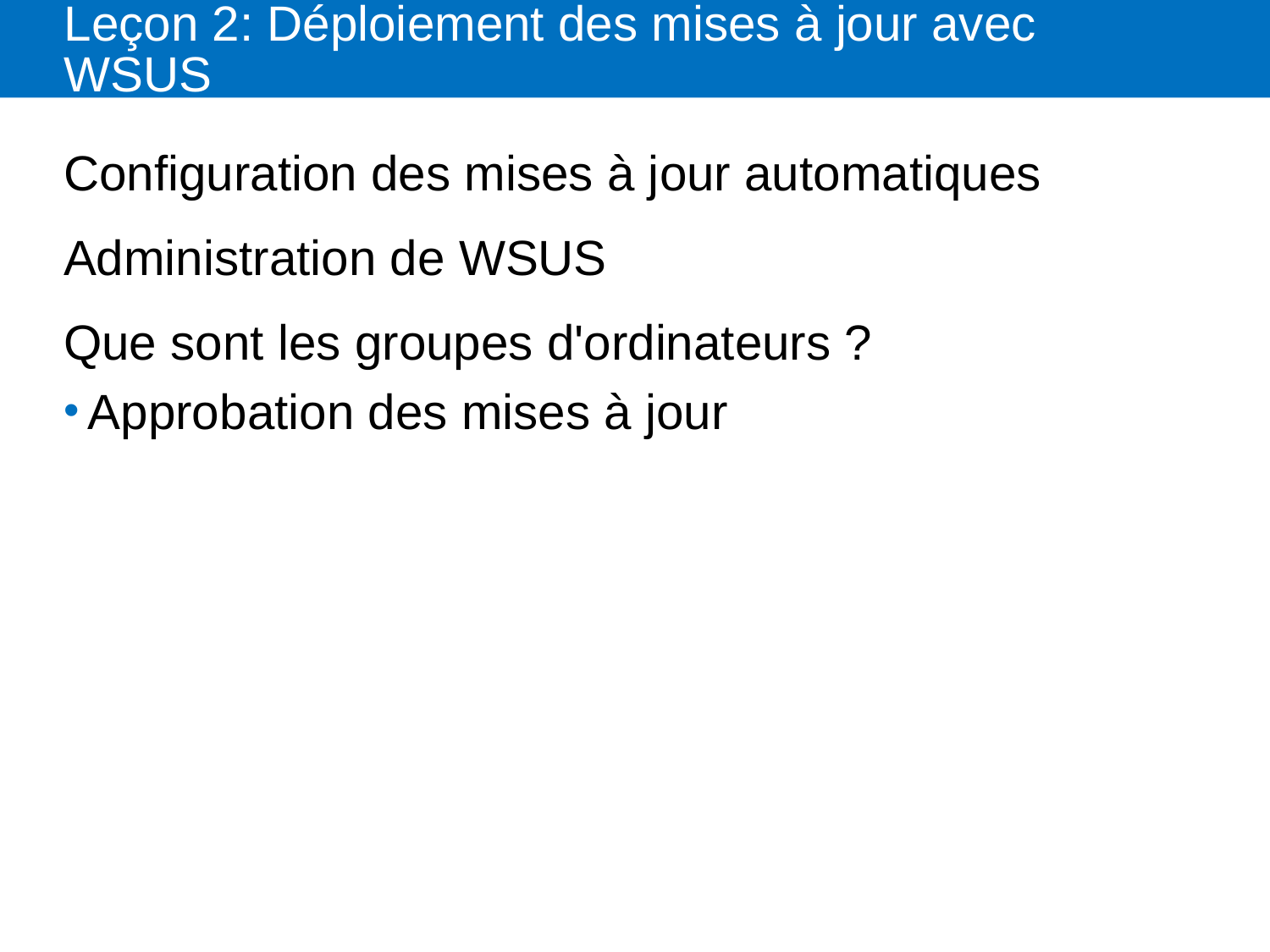

# Leçon 2: Déploiement des mises à jour avec WSUS
Configuration des mises à jour automatiques
Administration de WSUS
Que sont les groupes d'ordinateurs ?
Approbation des mises à jour